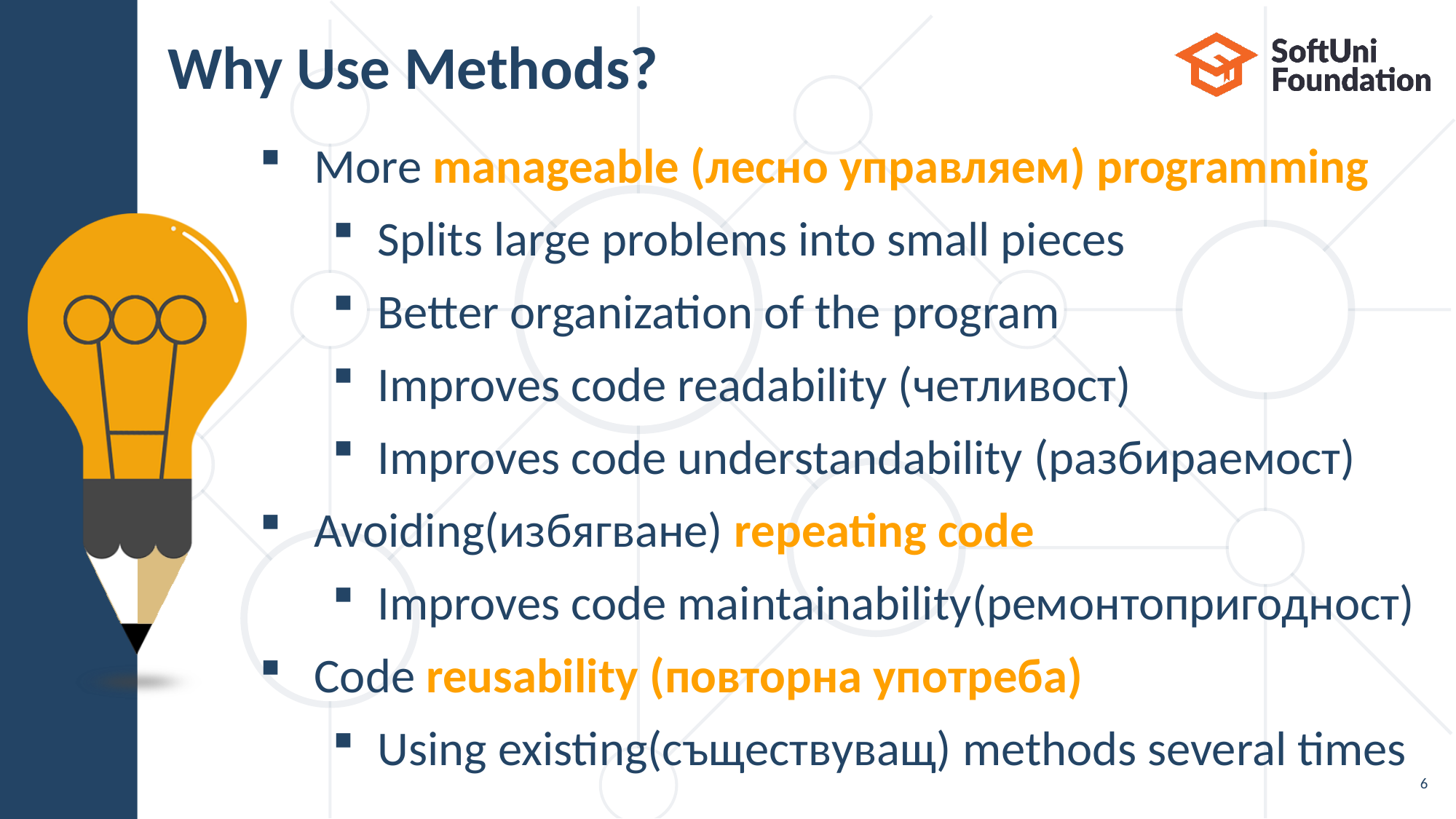

# Why Use Methods?
More manageable (лесно управляем) programming
Splits large problems into small pieces
Better organization of the program
Improves code readability (четливост)
Improves code understandability (разбираемост)
Avoiding(избягване) repeating code
Improves code maintainability(ремонтопригодност)
Code reusability (повторна употреба)
Using existing(съществуващ) methods several times
6